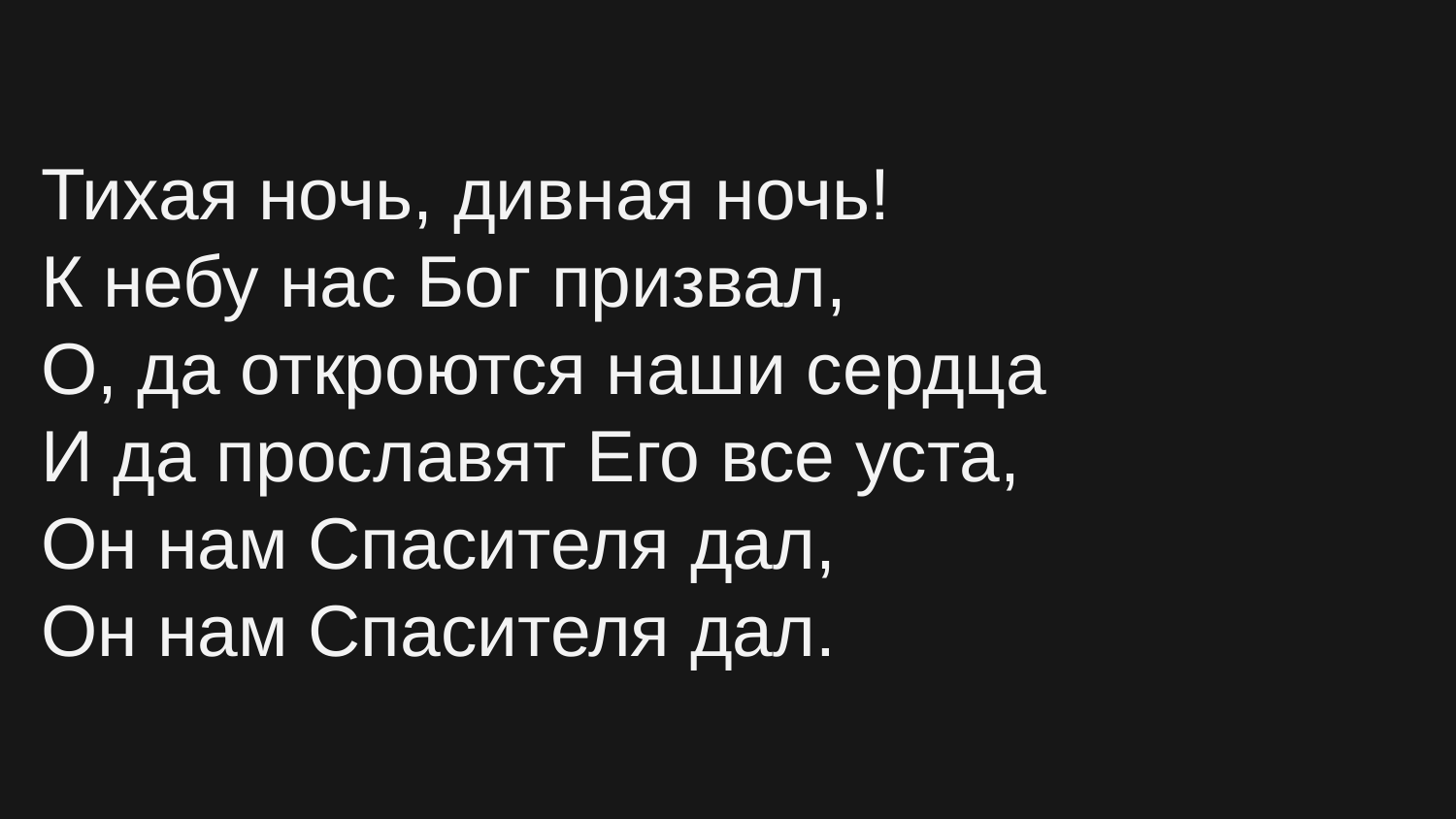

Тихая ночь, дивная ночь!
К небу нас Бог призвал,
О, да откроются наши сердца
И да прославят Его все уста,
Он нам Спасителя дал,
Он нам Спасителя дал.